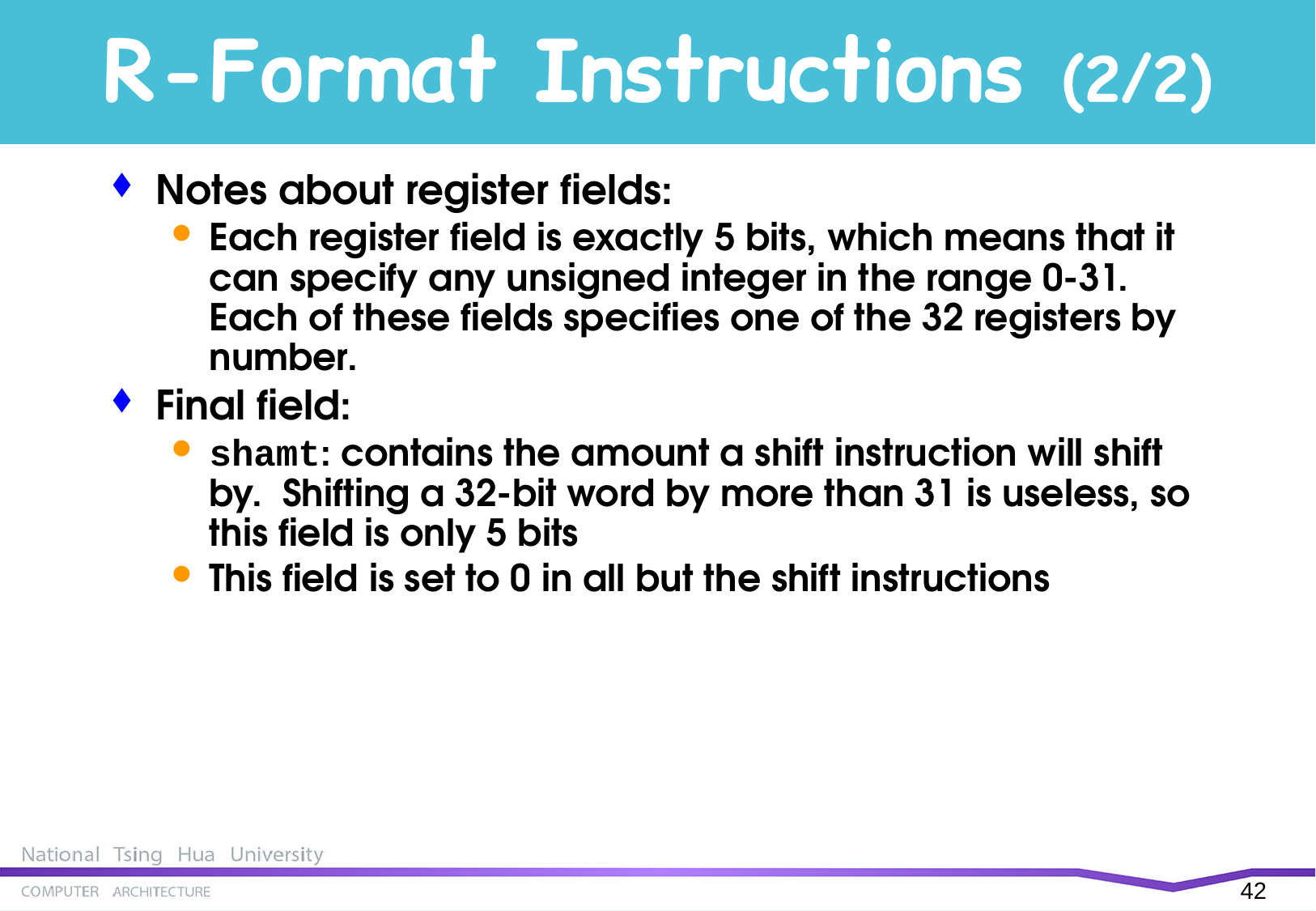

# R-Format Instructions (2/2)
Notes about register fields:
Each register field is exactly 5 bits, which means that it can specify any unsigned integer in the range 0-31.  Each of these fields specifies one of the 32 registers by number.
Final field:
shamt: contains the amount a shift instruction will shift by.  Shifting a 32-bit word by more than 31 is useless, so this field is only 5 bits
This field is set to 0 in all but the shift instructions
42